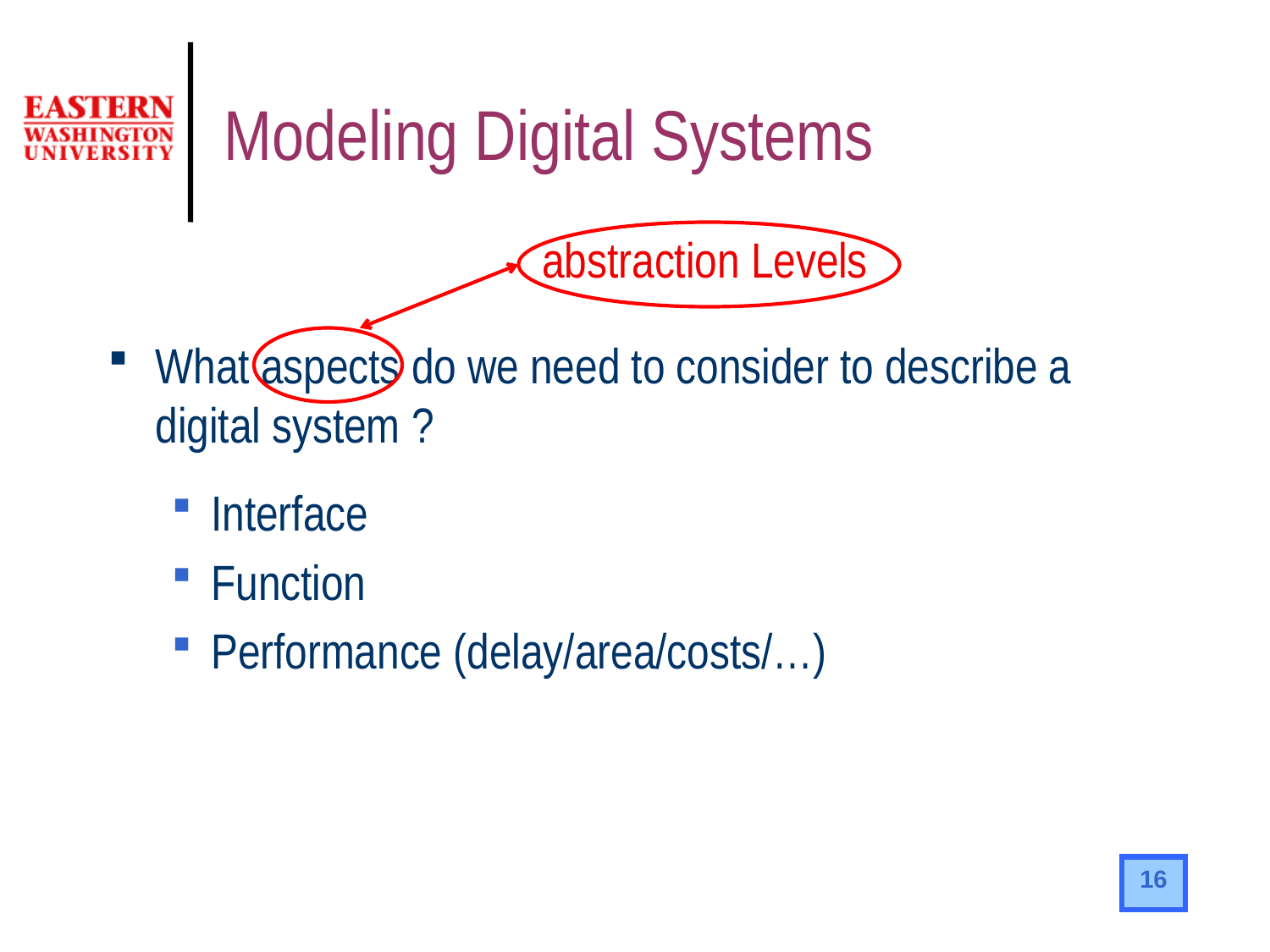

# Modeling Digital Systems

abstraction Levels

What aspects do we need to consider to describe a digital system ?
Interface
Function
Performance (delay/area/costs/…)

16